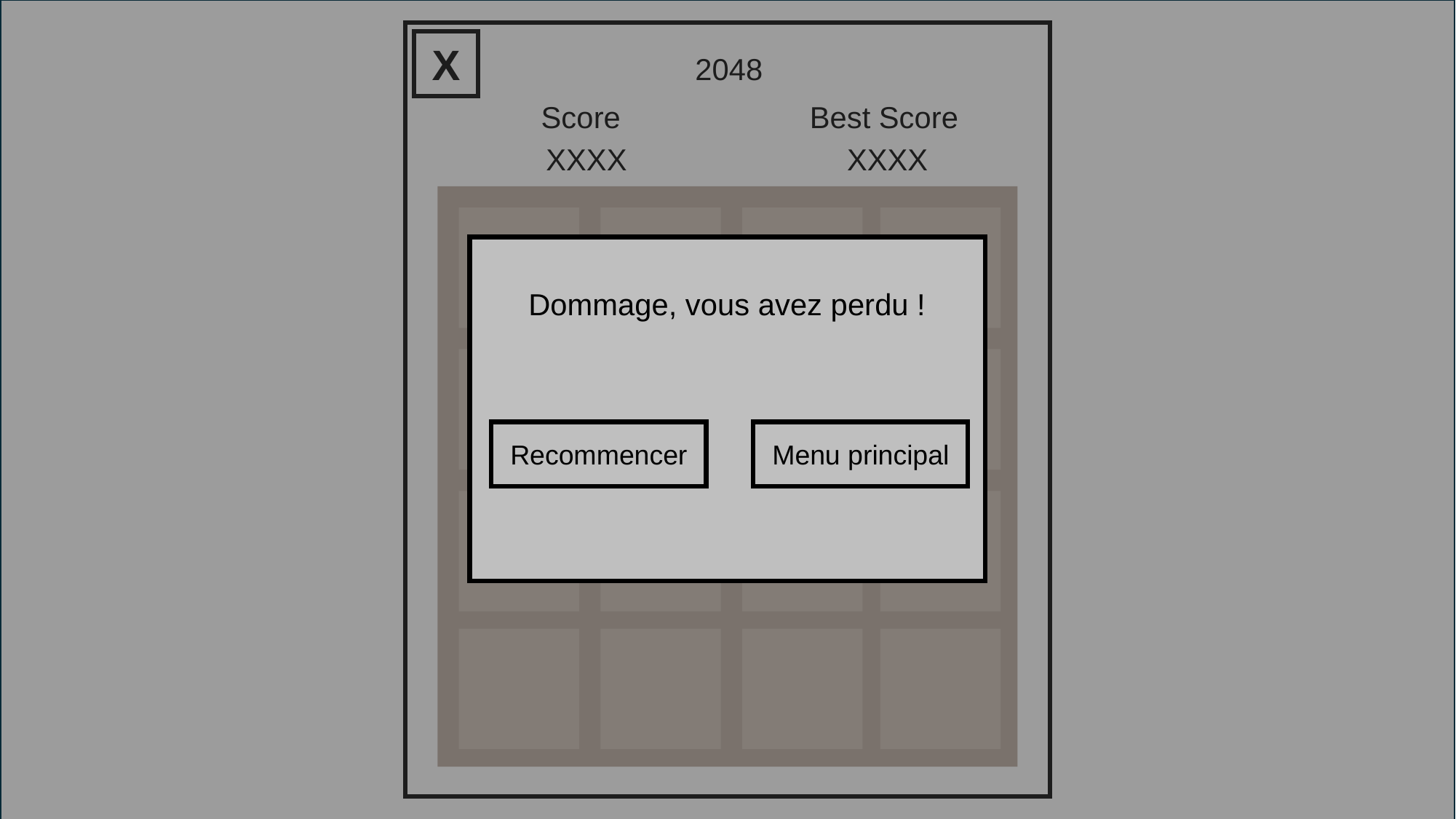

X
2048
Score
Best Score
XXXX
XXXX

Dommage, vous avez perdu !
Recommencer
Menu principal